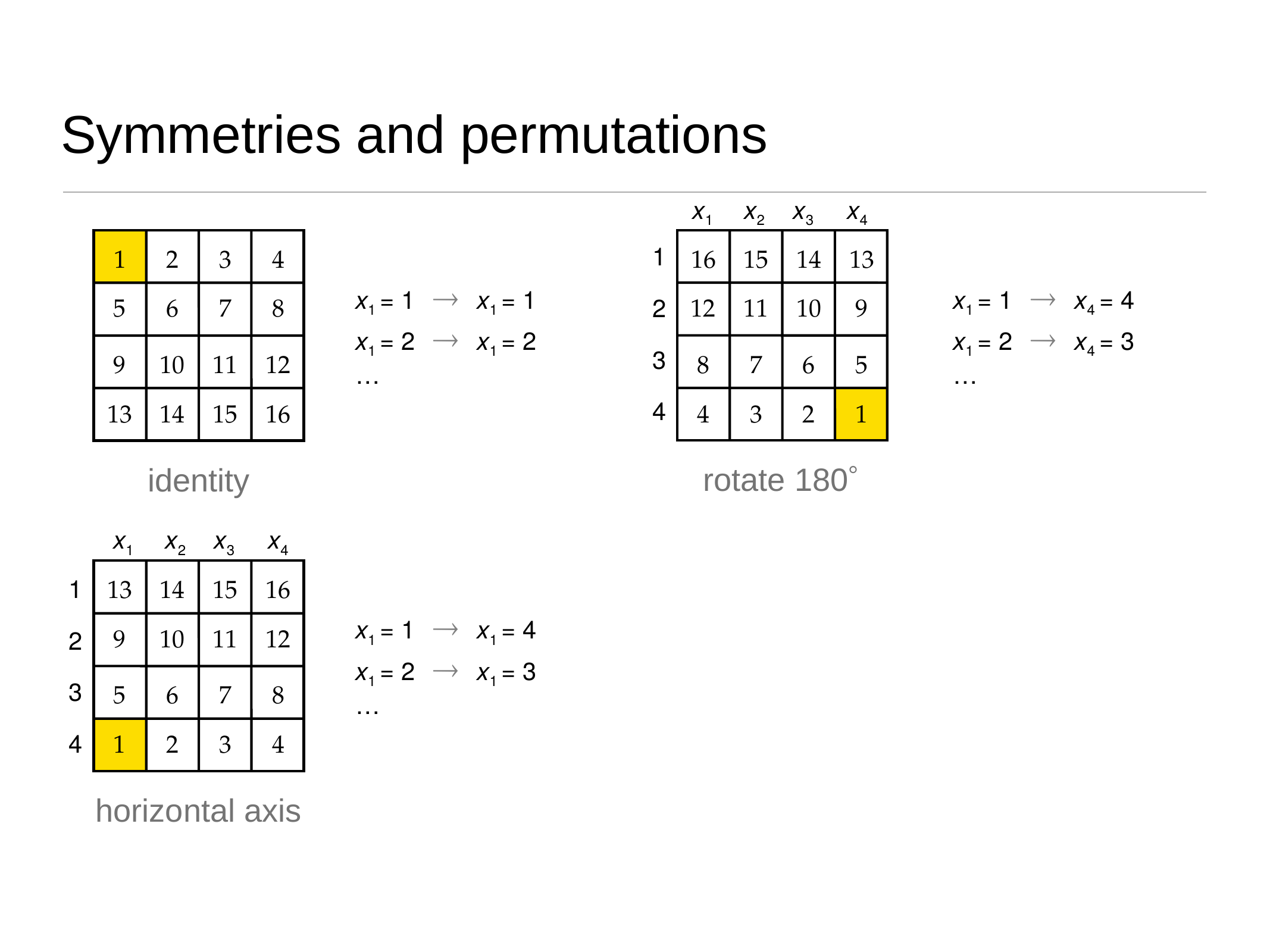

# Symmetries and permutations
 x1
x2
 x3
 x4

16
15
14
13
12
11
10
9
8
7
6
5
4
3
2
1

1
2
3
4
5
6
7
8
9
10
11
12
13
14
15
16

1
x1 = 1  →  x1 = 1
x1 = 2  →  x1 = 2
…
x1 = 1  →  x4 = 4
x1 = 2  →  x4 = 3
…
2
3
4

rotate 180°
identity
 x1
x2
 x3
 x4

1
13
14
15
16
x1 = 1  →  x1 = 4
x1 = 2  →  x1 = 3
…
9
10
11
12
2
3
5
6
7
8

4
1
2
3
4
horizontal axis